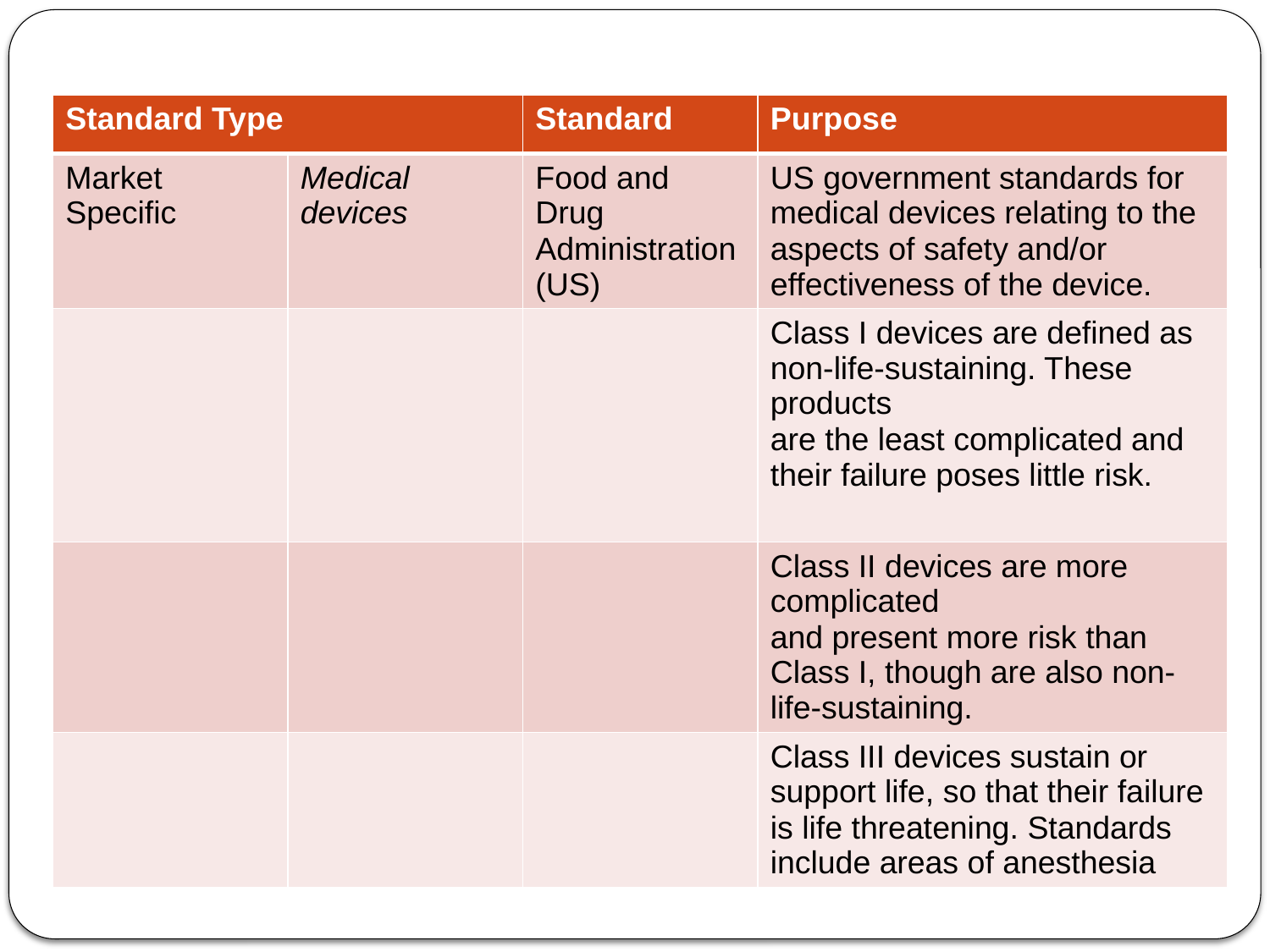

| Standard Type |  | Standard | Purpose |
| --- | --- | --- | --- |
| Market Specific | Medical devices | Food and Drug Administration (US) | US government standards for medical devices relating to the aspects of safety and/or effectiveness of the device. |
|  |  |  | Class I devices are defined as non-life-sustaining. These products are the least complicated and their failure poses little risk. |
|  |  |  | Class II devices are more complicated and present more risk than Class I, though are also non-life-sustaining. |
|  |  |  | Class III devices sustain or support life, so that their failure is life threatening. Standards include areas of anesthesia |